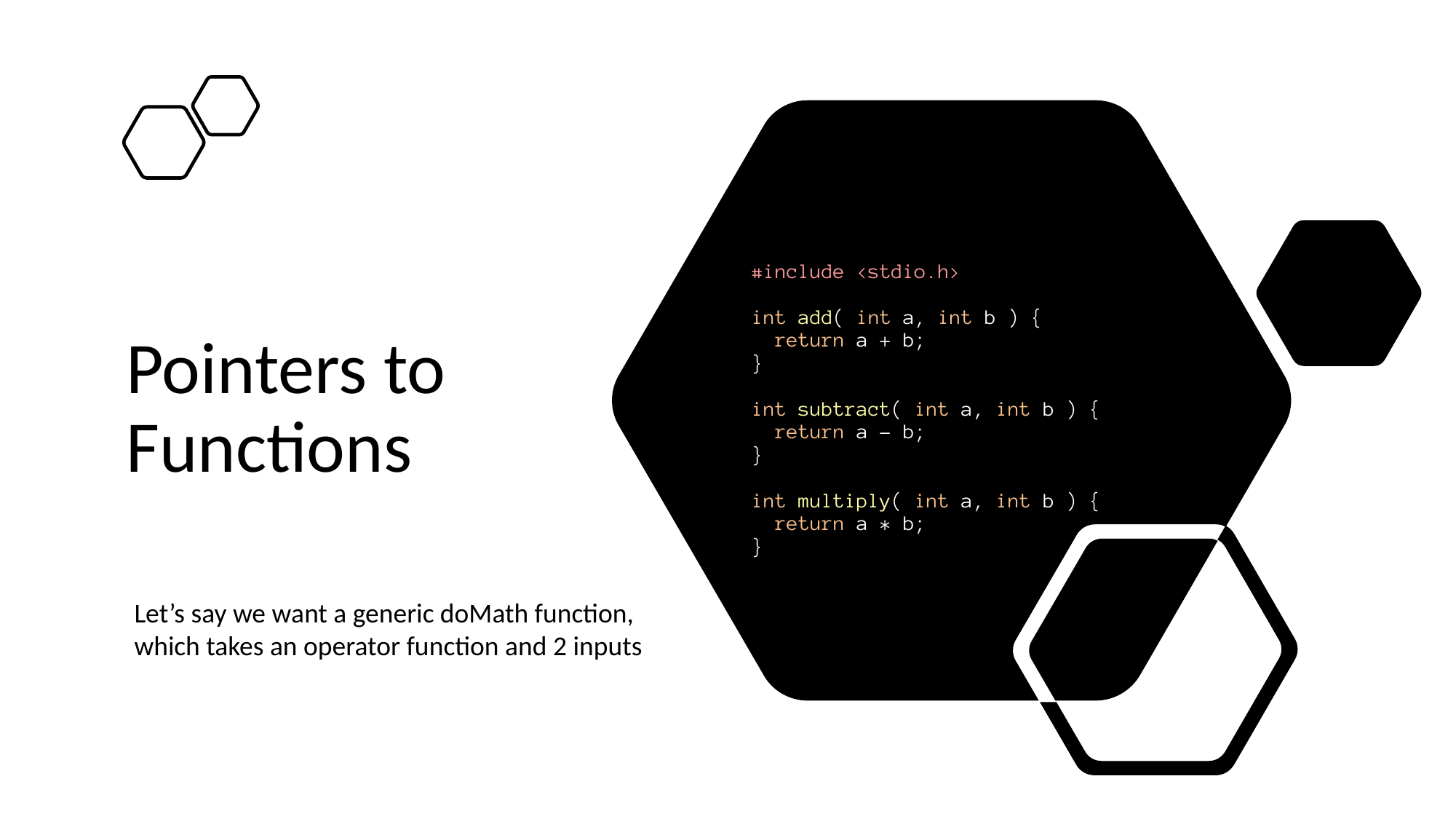

# Pointers to Functions
#include <stdio.h>
int add( int a, int b ) {
  return a + b;
}
int subtract( int a, int b ) {
  return a - b;
}
int multiply( int a, int b ) {
  return a * b;
}
Let’s say we want a generic doMath function, which takes an operator function and 2 inputs